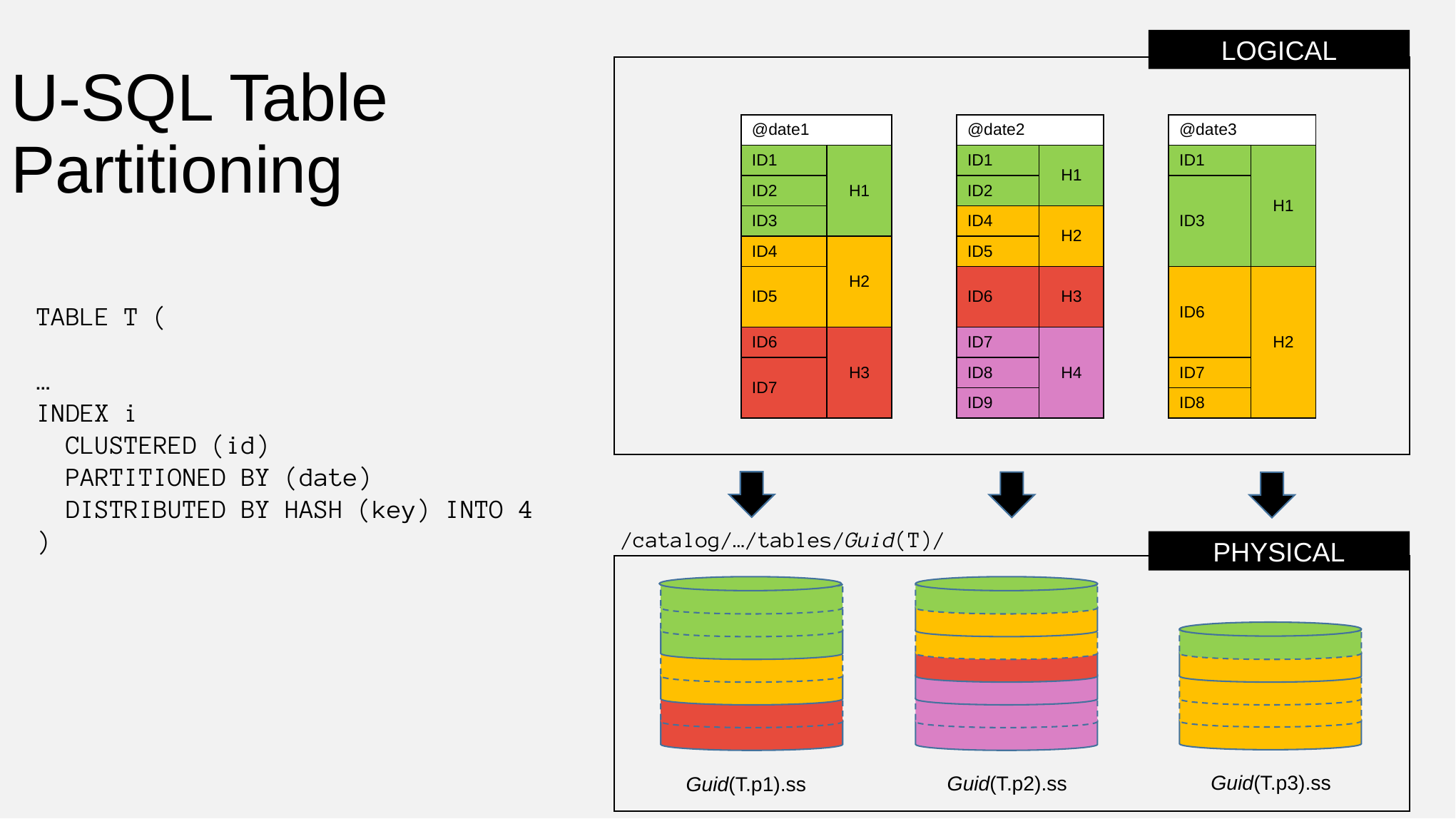

LOGICAL
U-SQL Table Partitioning

| @date1 |  |  | @date2 |  |  | @date3 |  |
| --- | --- | --- | --- | --- | --- | --- | --- |
| ID1 | H1 |  | ID1 | H1 |  | ID1 | H1 |
| ID2 |  |  | ID2 |  |  | ID3 |  |
| ID3 |  |  | ID4 | H2 |  |  |  |
| ID4 | H2 |  | ID5 |  |  |  |  |
| ID5 |  |  | ID6 | H3 |  | ID6 | H2 |
|  |  |  |  |  |  |  |  |
| ID6 | H3 |  | ID7 | H4 |  |  |  |
| ID7 |  |  | ID8 |  |  | ID7 |  |
|  |  |  | ID9 |  |  | ID8 |  |
TABLE T (

…
INDEX i
  CLUSTERED (id)
  PARTITIONED BY (date)
  DISTRIBUTED BY HASH (key) INTO 4
)

/catalog/…/tables/Guid(T)/
PHYSICAL

Guid(T.p3).ss
Guid(T.p2).ss
Guid(T.p1).ss